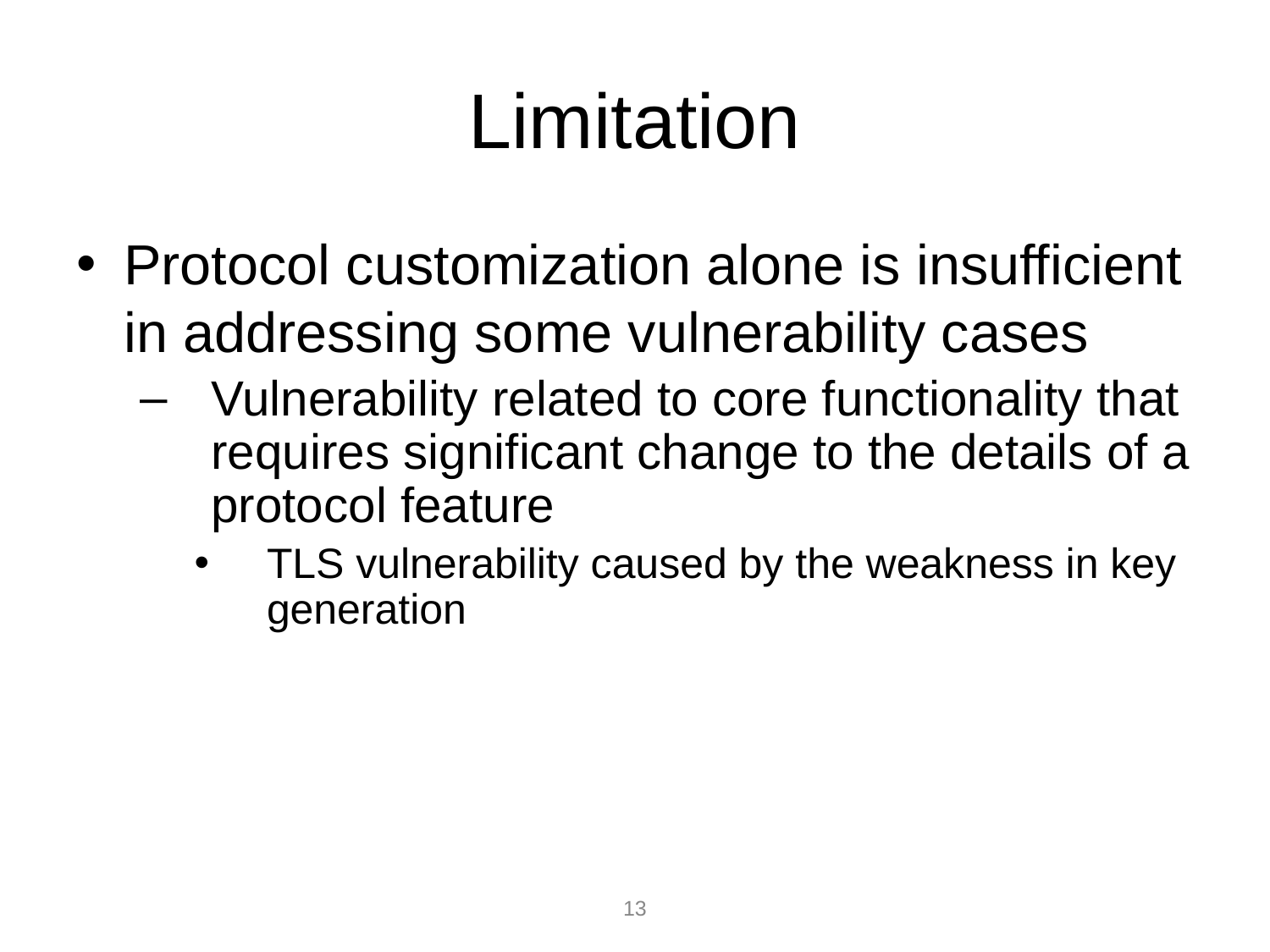

# Limitation
Protocol customization alone is insufficient in addressing some vulnerability cases
Vulnerability related to core functionality that requires significant change to the details of a protocol feature
TLS vulnerability caused by the weakness in key generation
13